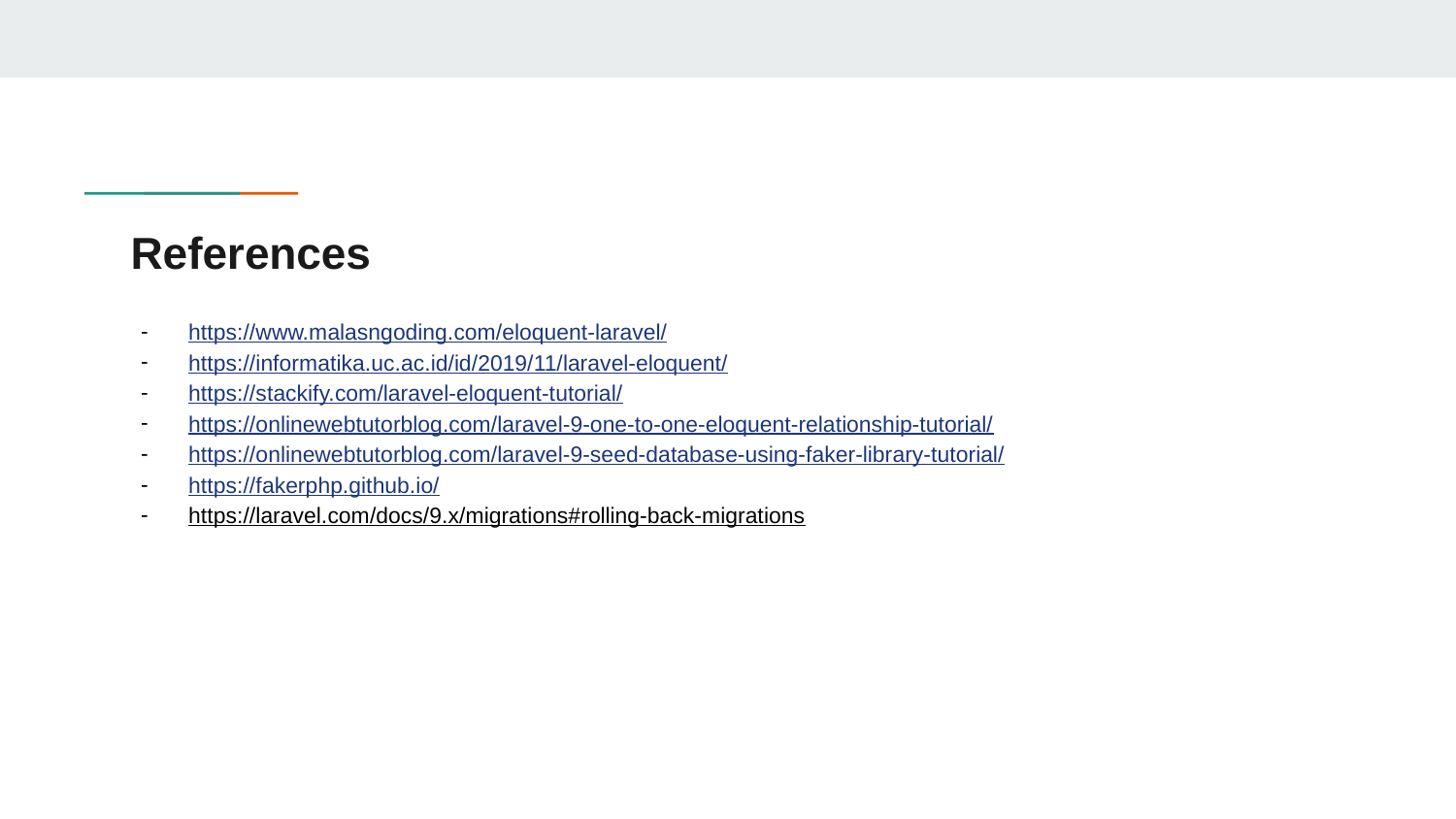

# References
https://www.malasngoding.com/eloquent-laravel/
https://informatika.uc.ac.id/id/2019/11/laravel-eloquent/
https://stackify.com/laravel-eloquent-tutorial/
https://onlinewebtutorblog.com/laravel-9-one-to-one-eloquent-relationship-tutorial/
https://onlinewebtutorblog.com/laravel-9-seed-database-using-faker-library-tutorial/
https://fakerphp.github.io/
https://laravel.com/docs/9.x/migrations#rolling-back-migrations